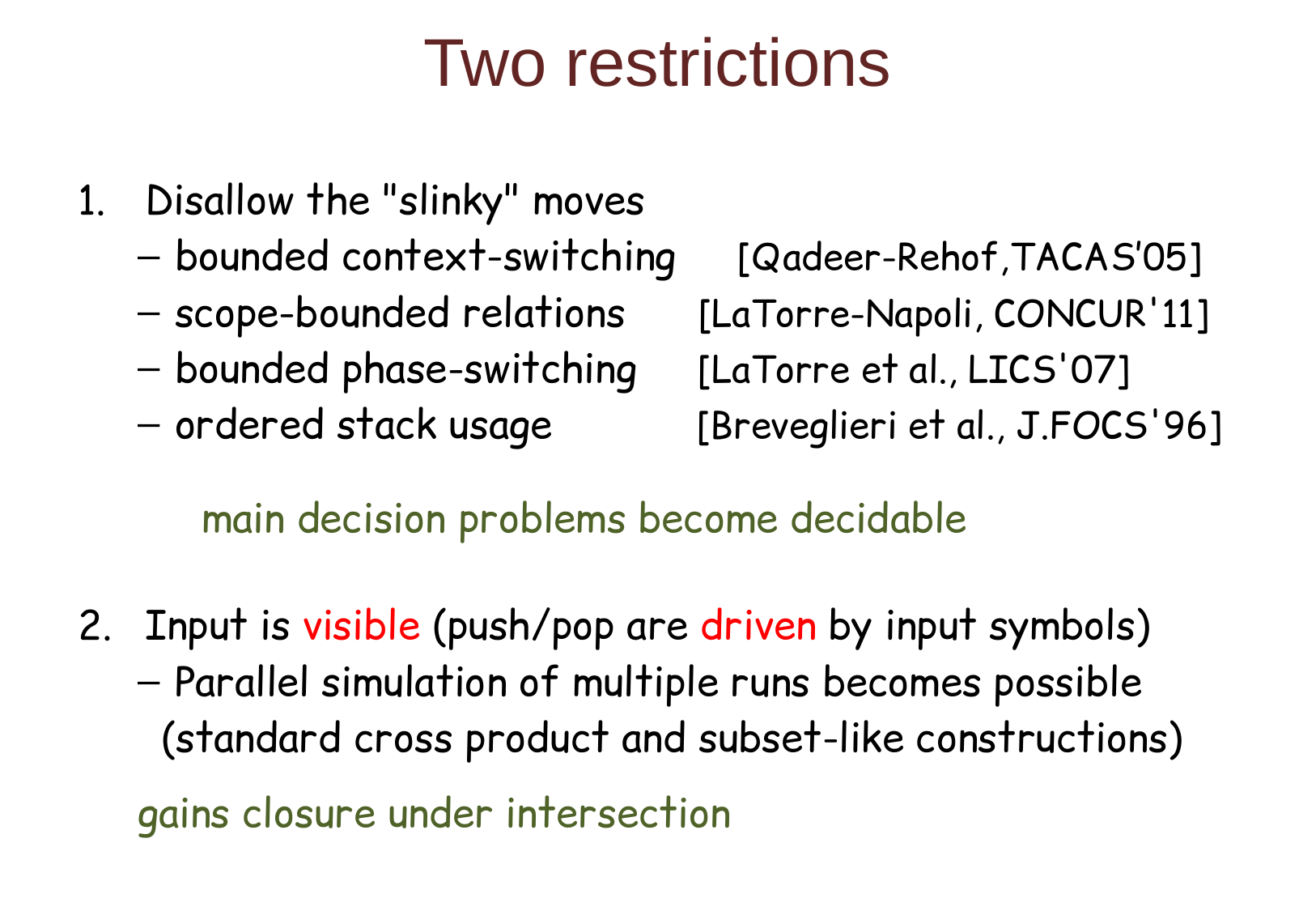

# Two restrictions
Disallow the "slinky" moves
bounded context-switching     [Qadeer-Rehof,TACAS’05]
scope-bounded relations      [LaTorre-Napoli, CONCUR'11]
bounded phase-switching     [LaTorre et al., LICS'07]
ordered stack usage            [Breveglieri et al., J.FOCS'96]

	      main decision problems become decidable

Input is visible (push/pop are driven by input symbols)
Parallel simulation of multiple runs becomes possible
  (standard cross product and subset-like constructions)

		gains closure under intersection